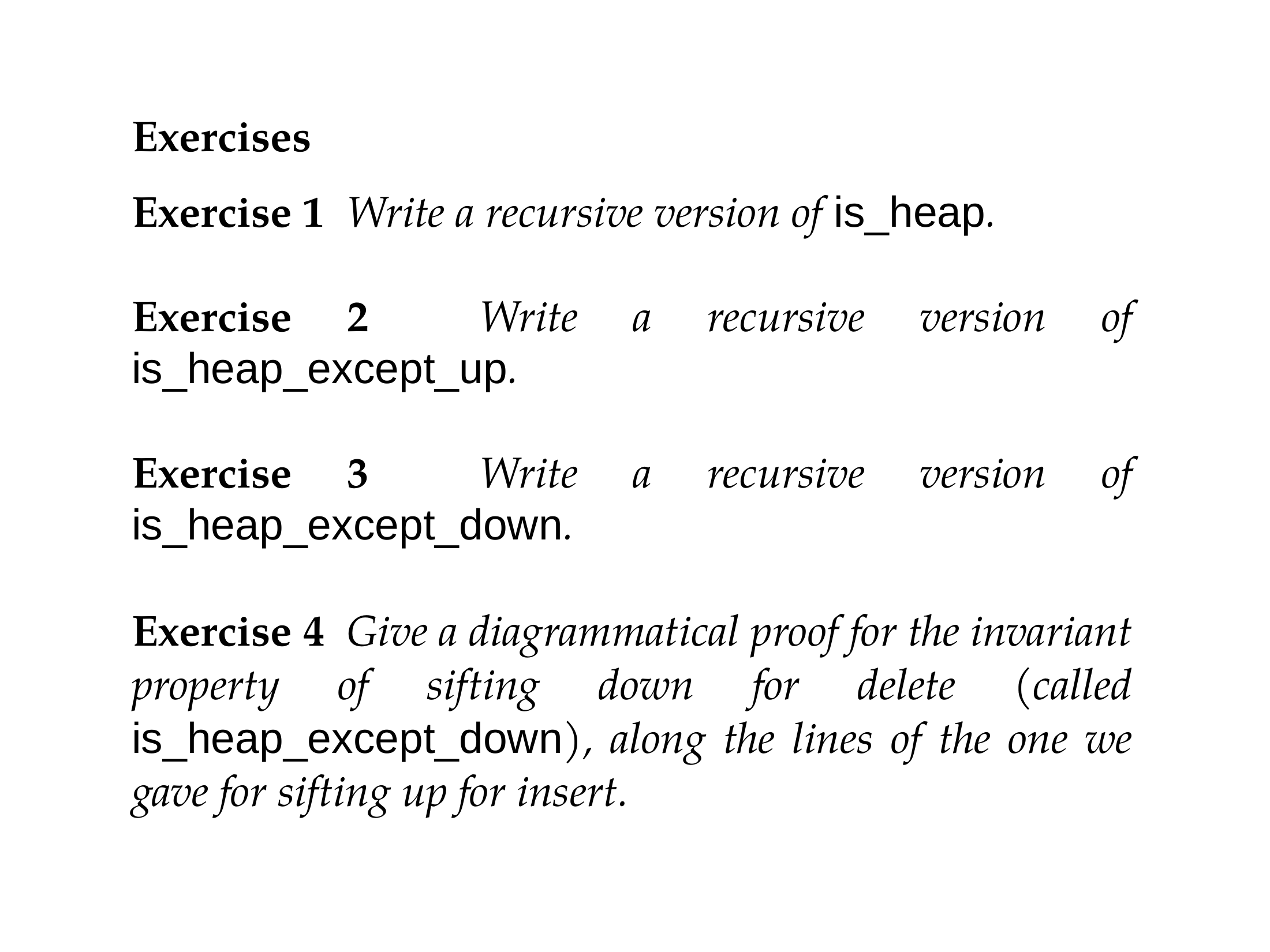

Exercises
Exercise 1  Write a recursive version of is_heap.

Exercise 2  Write a recursive version of is_heap_except_up.

Exercise 3  Write a recursive version of is_heap_except_down.

Exercise 4  Give a diagrammatical proof for the invariant property of sifting down for delete (called is_heap_except_down), along the lines of the one we gave for sifting up for insert.